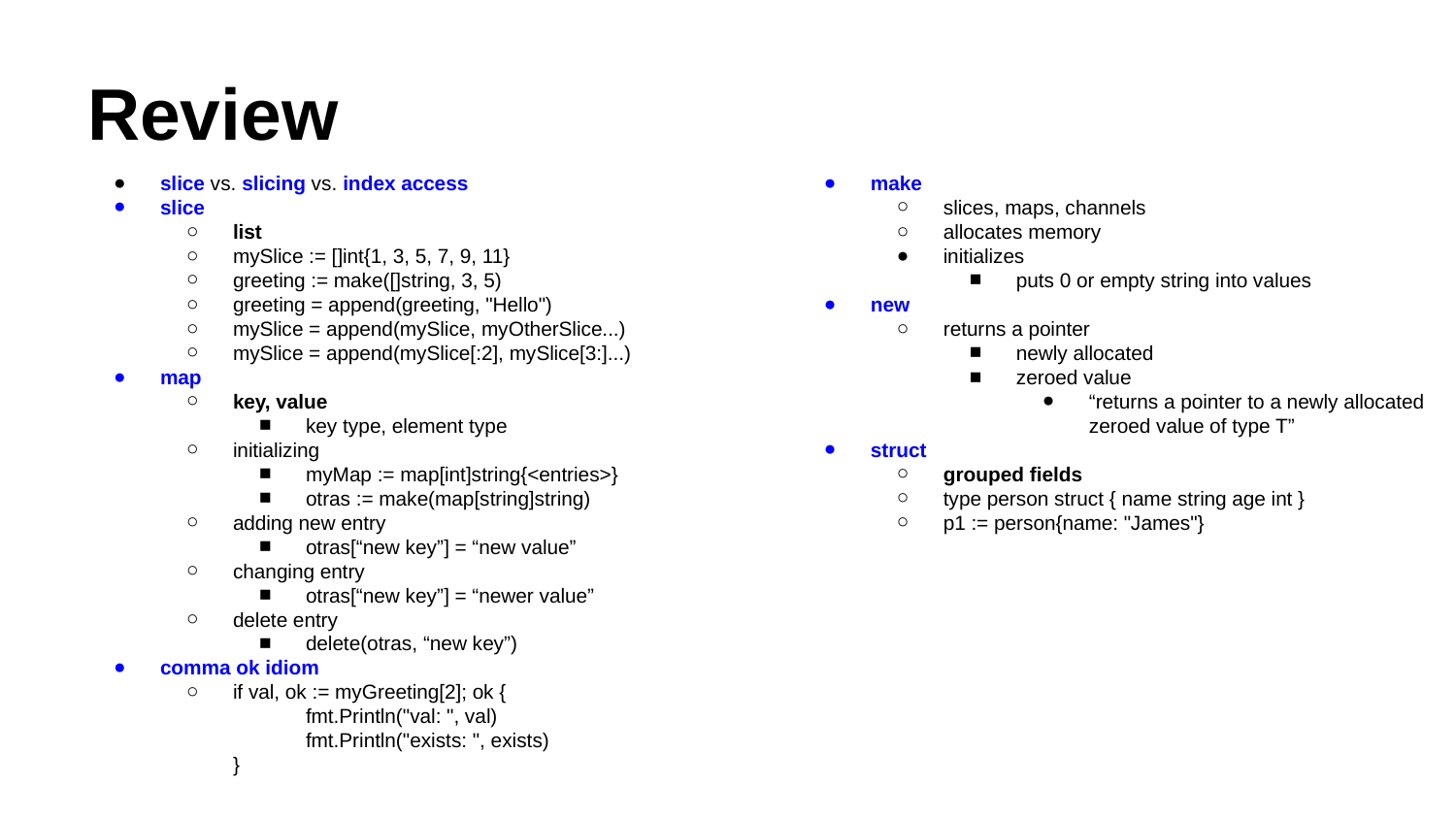

# Review
slice vs. slicing vs. index access
slice
list
mySlice := []int{1, 3, 5, 7, 9, 11}
greeting := make([]string, 3, 5)
greeting = append(greeting, "Hello")
mySlice = append(mySlice, myOtherSlice...)
mySlice = append(mySlice[:2], mySlice[3:]...)
map
key, value
key type, element type
initializing
myMap := map[int]string{<entries>}
otras := make(map[string]string)
adding new entry
otras[“new key”] = “new value”
changing entry
otras[“new key”] = “newer value”
delete entry
delete(otras, “new key”)
comma ok idiom
if val, ok := myGreeting[2]; ok {
fmt.Println("val: ", val)
fmt.Println("exists: ", exists)
}
make
slices, maps, channels
allocates memory
initializes
puts 0 or empty string into values
new
returns a pointer
newly allocated
zeroed value
“returns a pointer to a newly allocated zeroed value of type T”
struct
grouped fields
type person struct { name string age int }
p1 := person{name: "James"}